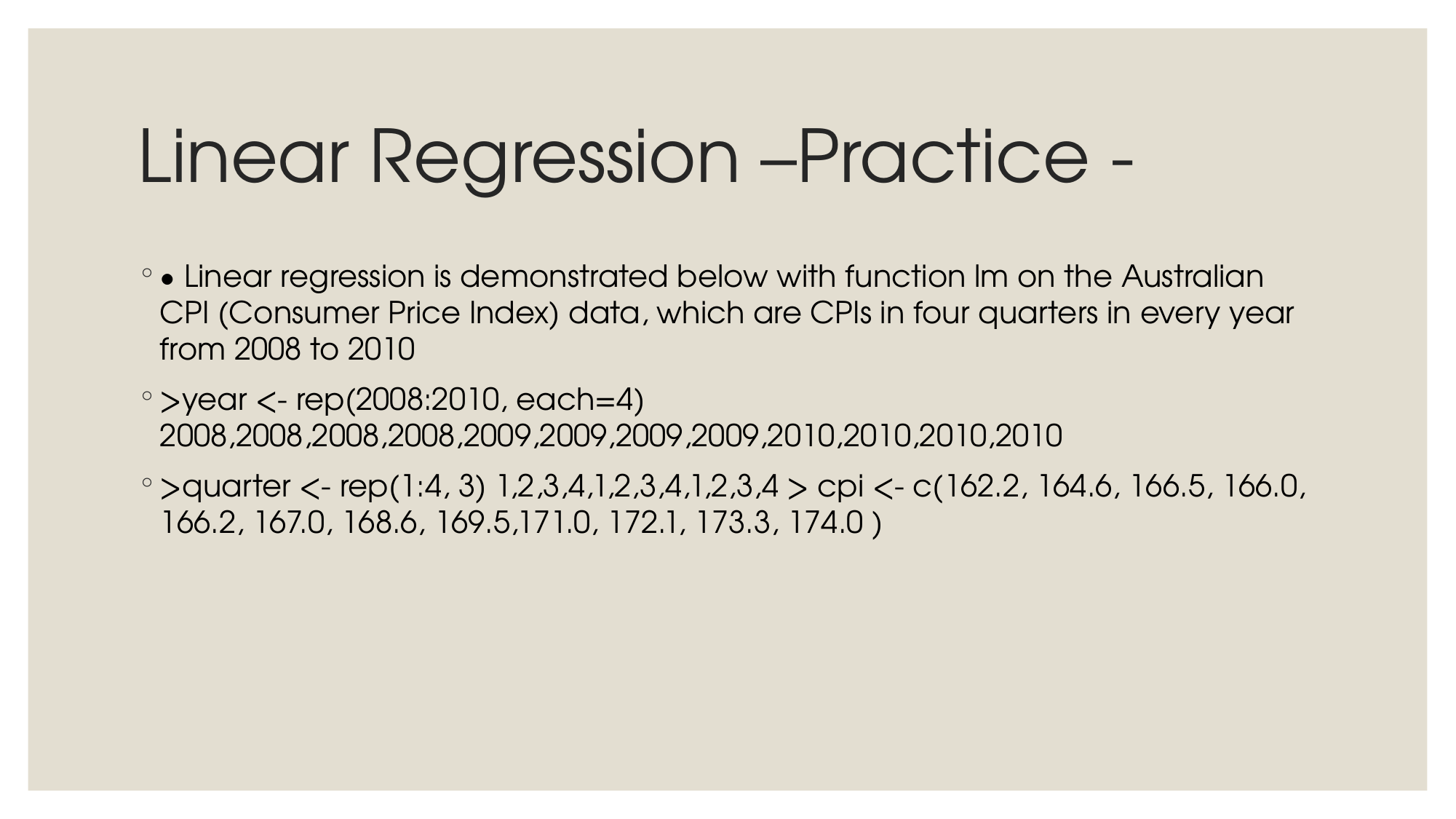

# Linear Regression –Practice -
• Linear regression is demonstrated below with function lm on the Australian CPI (Consumer Price Index) data, which are CPIs in four quarters in every year from 2008 to 2010
>year <- rep(2008:2010, each=4) 2008,2008,2008,2008,2009,2009,2009,2009,2010,2010,2010,2010
>quarter <- rep(1:4, 3) 1,2,3,4,1,2,3,4,1,2,3,4 > cpi <- c(162.2, 164.6, 166.5, 166.0, 166.2, 167.0, 168.6, 169.5,171.0, 172.1, 173.3, 174.0 )